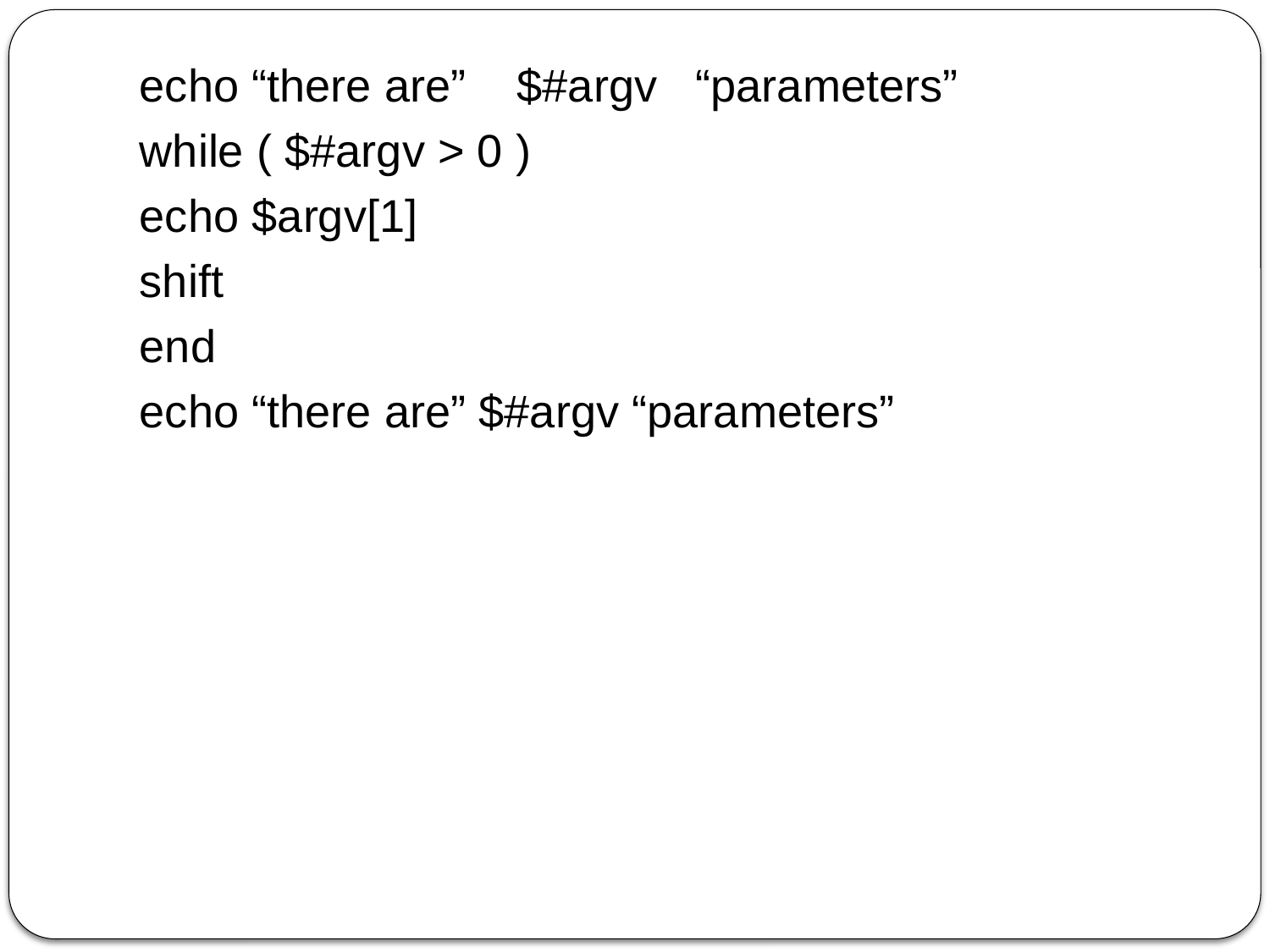

echo “there are”    $#argv   “parameters”
while ( $#argv > 0 )
echo $argv[1]
shift
end
echo “there are” $#argv “parameters”